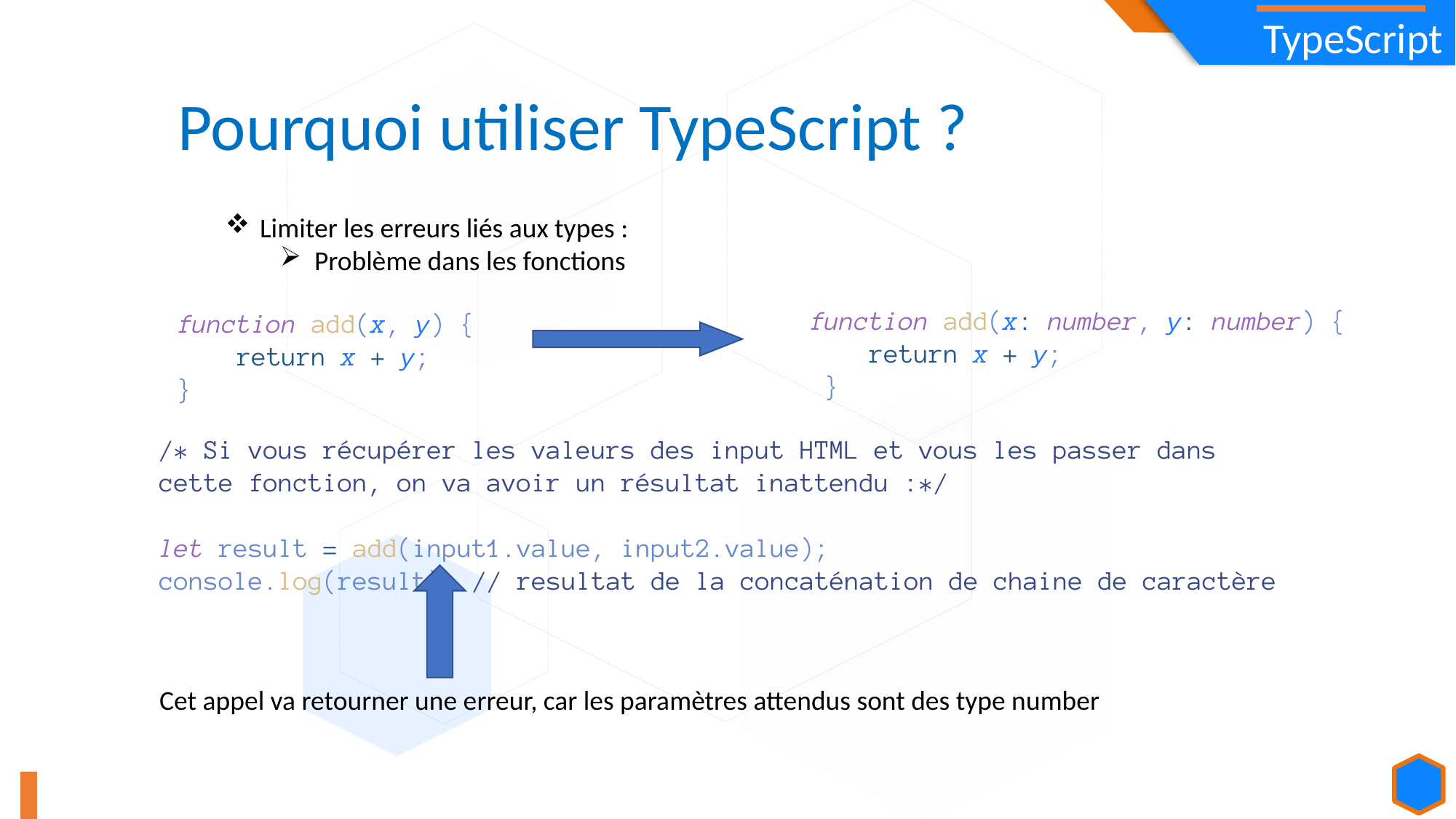

Pourquoi utiliser TypeScript ?
Limiter les erreurs liés aux types :
Problème dans les fonctions
function add(x: number, y: number) {
    return x + y;
 }
function add(x, y) {
    return x + y;
}

/* Si vous récupérer les valeurs des input HTML et vous les passer dans cette fonction, on va avoir un résultat inattendu :*/
let result = add(input1.value, input2.value);
console.log(result); // resultat de la concaténation de chaine de caractère

Cet appel va retourner une erreur, car les paramètres attendus sont des type number